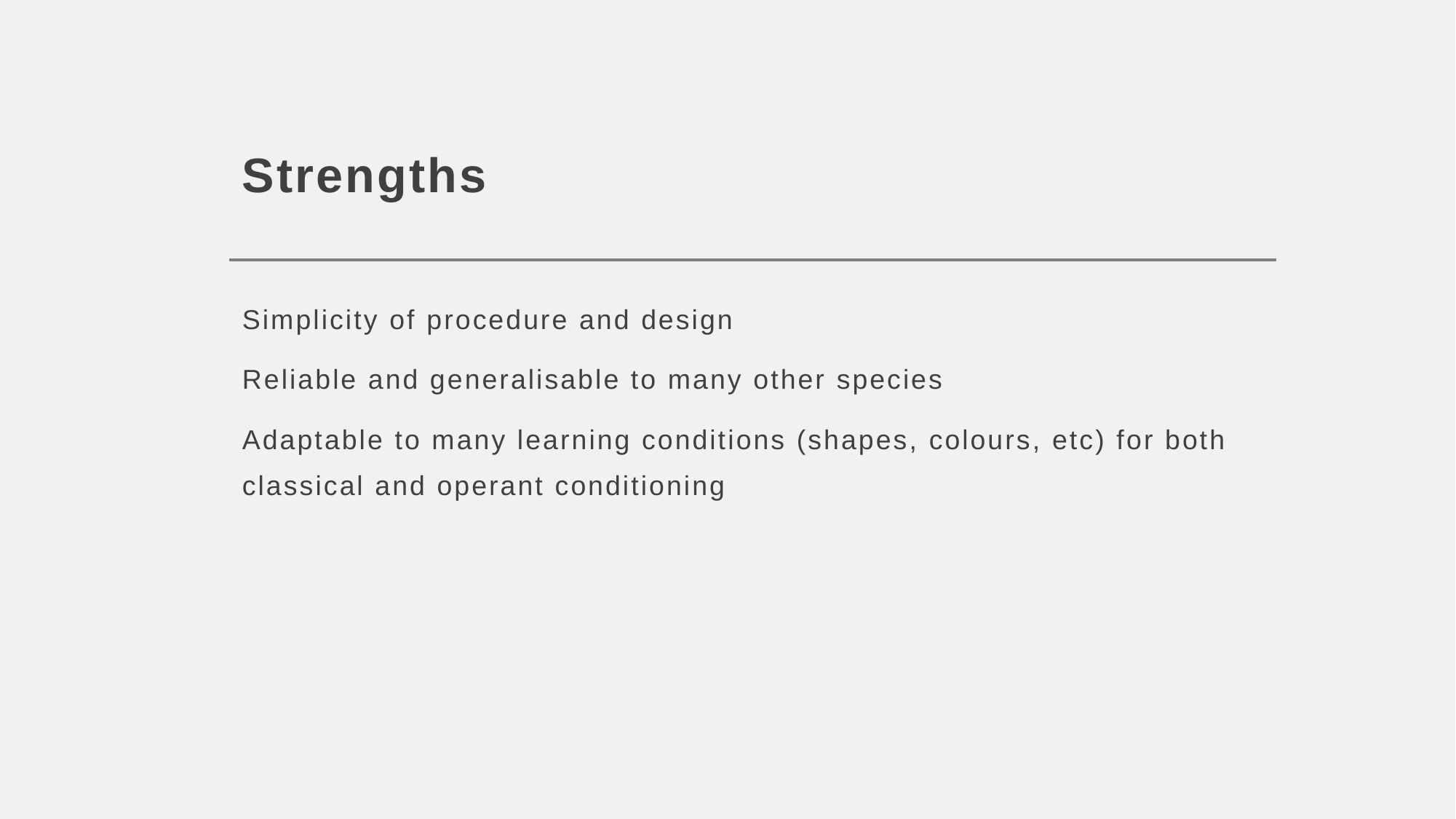

# Strengths
Simplicity of procedure and design
Reliable and generalisable to many other species
Adaptable to many learning conditions (shapes, colours, etc) for both classical and operant conditioning